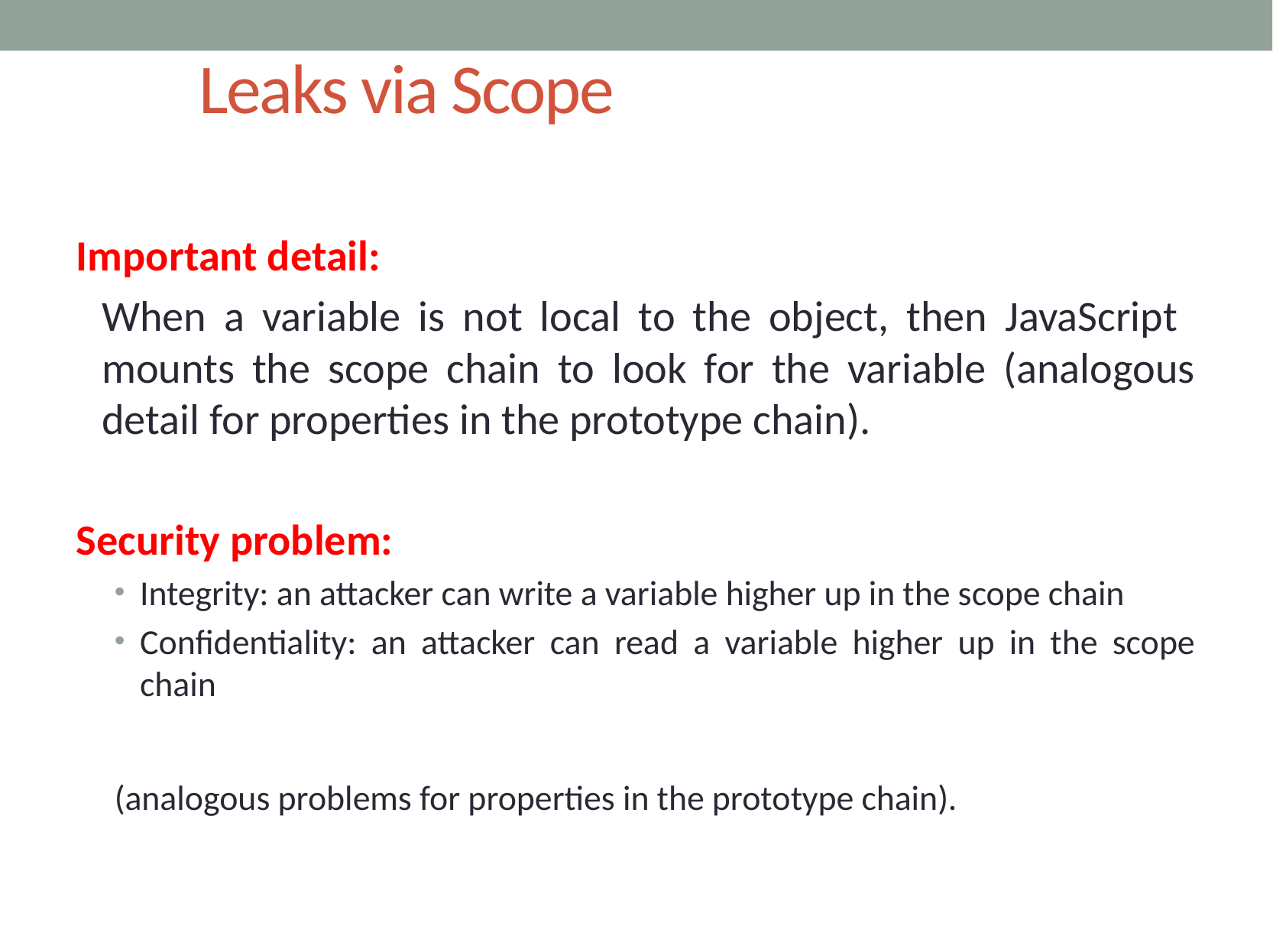

# Leaks via Scope
Important detail:
	When a variable is not local to the object, then JavaScript  mounts the scope chain to look for the variable (analogous detail for properties in the prototype chain).

Security problem:
Integrity: an attacker can write a variable higher up in the scope chain
Confidentiality: an attacker can read a variable higher up in the scope chain

(analogous problems for properties in the prototype chain).